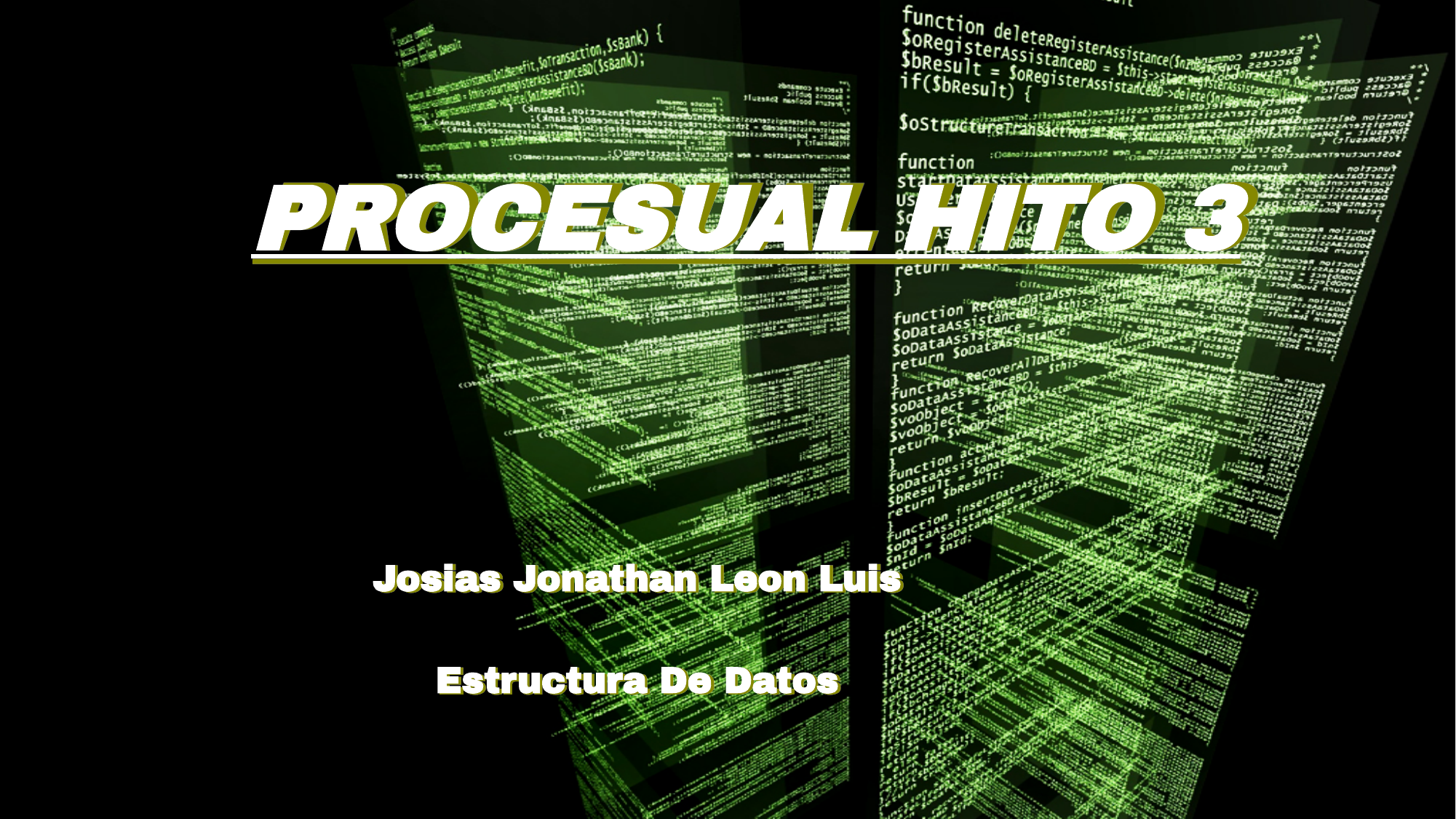

# PROCESUAL HITO 3
Josias Jonathan Leon Luis

Estructura De Datos